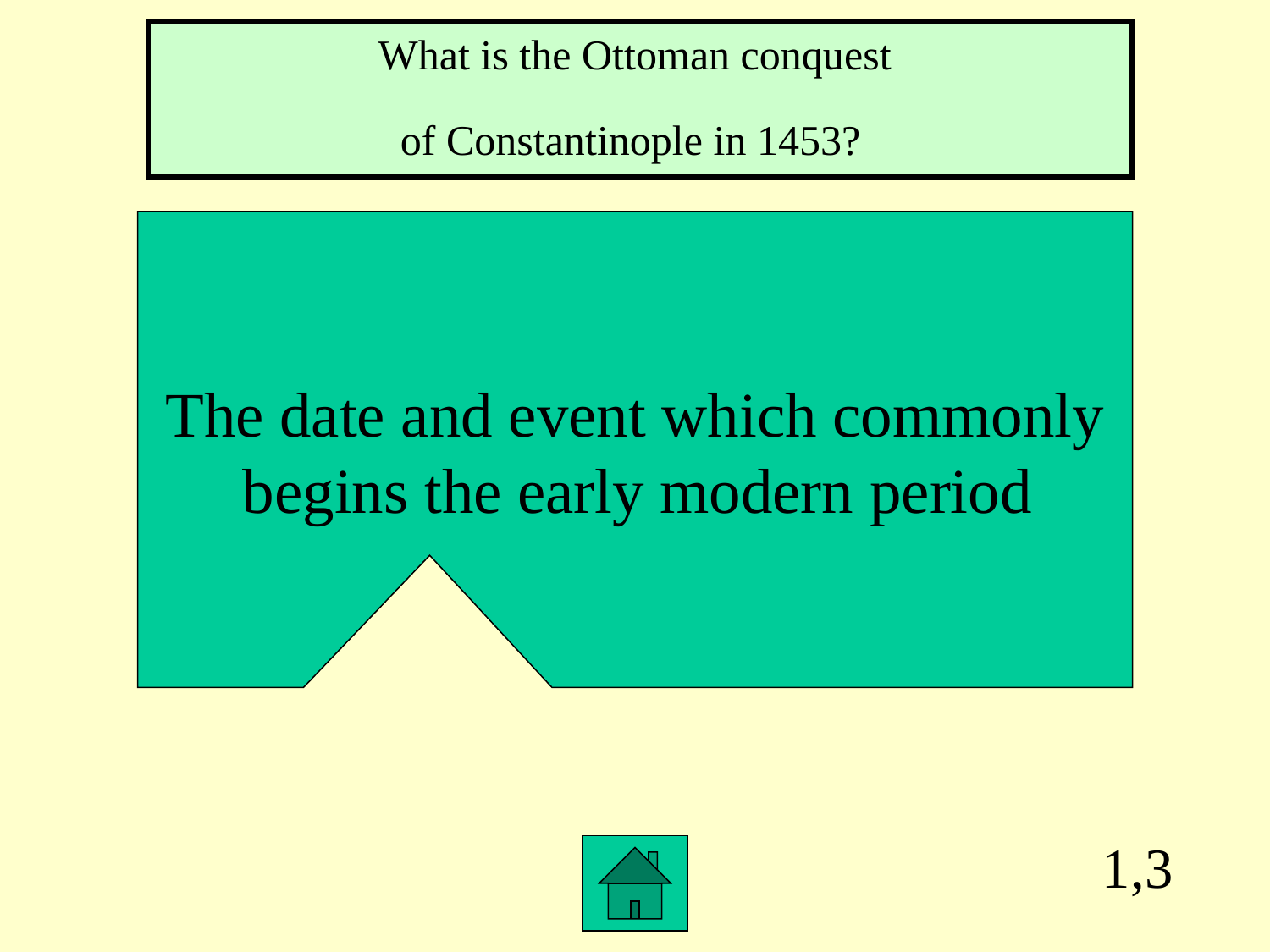

What is the Ottoman conquest
of Constantinople in 1453?
The date and event which commonly
 begins the early modern period
1,3